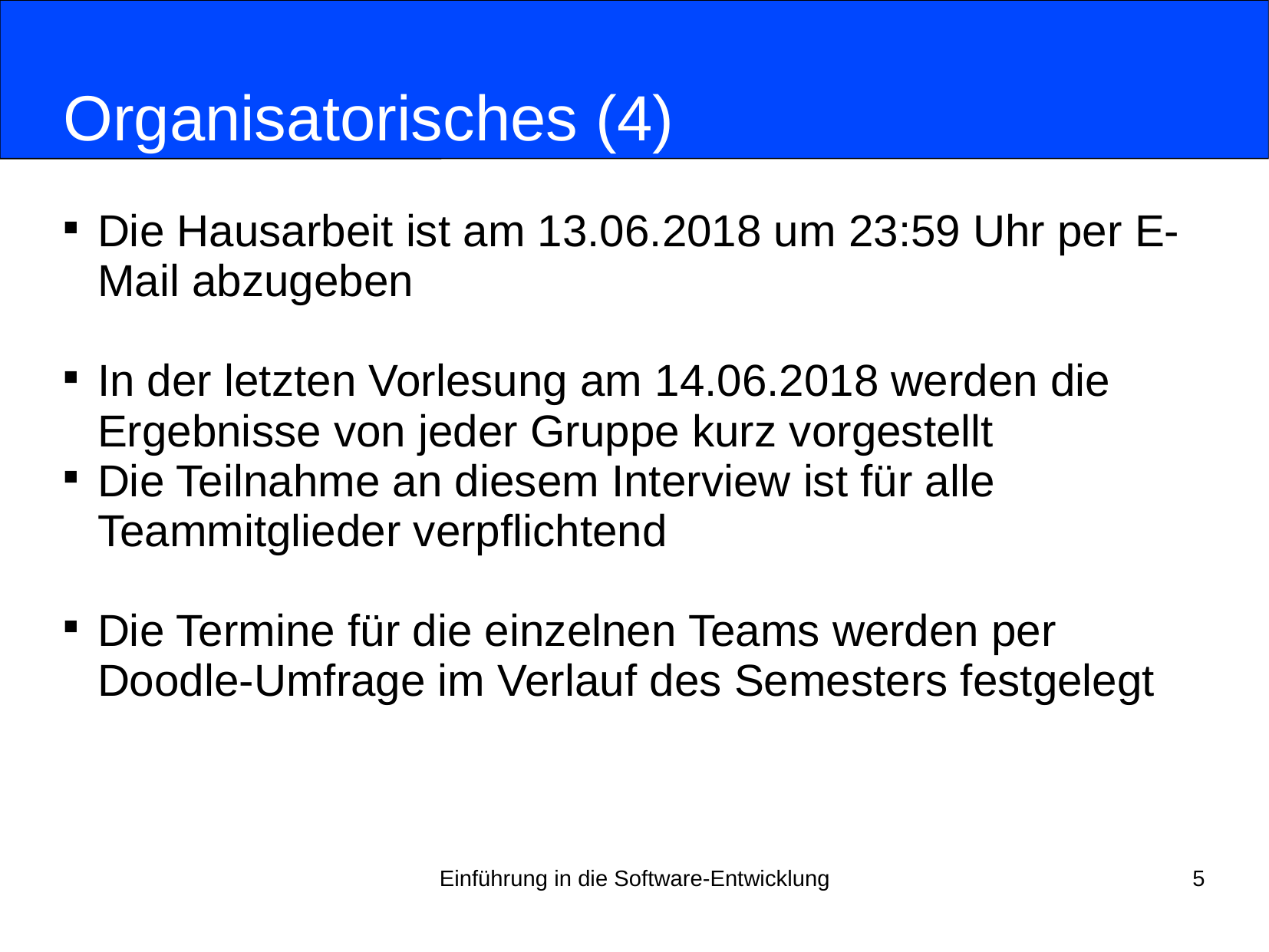

# Organisatorisches (4)
Die Hausarbeit ist am 13.06.2018 um 23:59 Uhr per E-Mail abzugeben

In der letzten Vorlesung am 14.06.2018 werden die Ergebnisse von jeder Gruppe kurz vorgestellt
Die Teilnahme an diesem Interview ist für alle Teammitglieder verpflichtend

Die Termine für die einzelnen Teams werden per Doodle-Umfrage im Verlauf des Semesters festgelegt
Einführung in die Software-Entwicklung
5